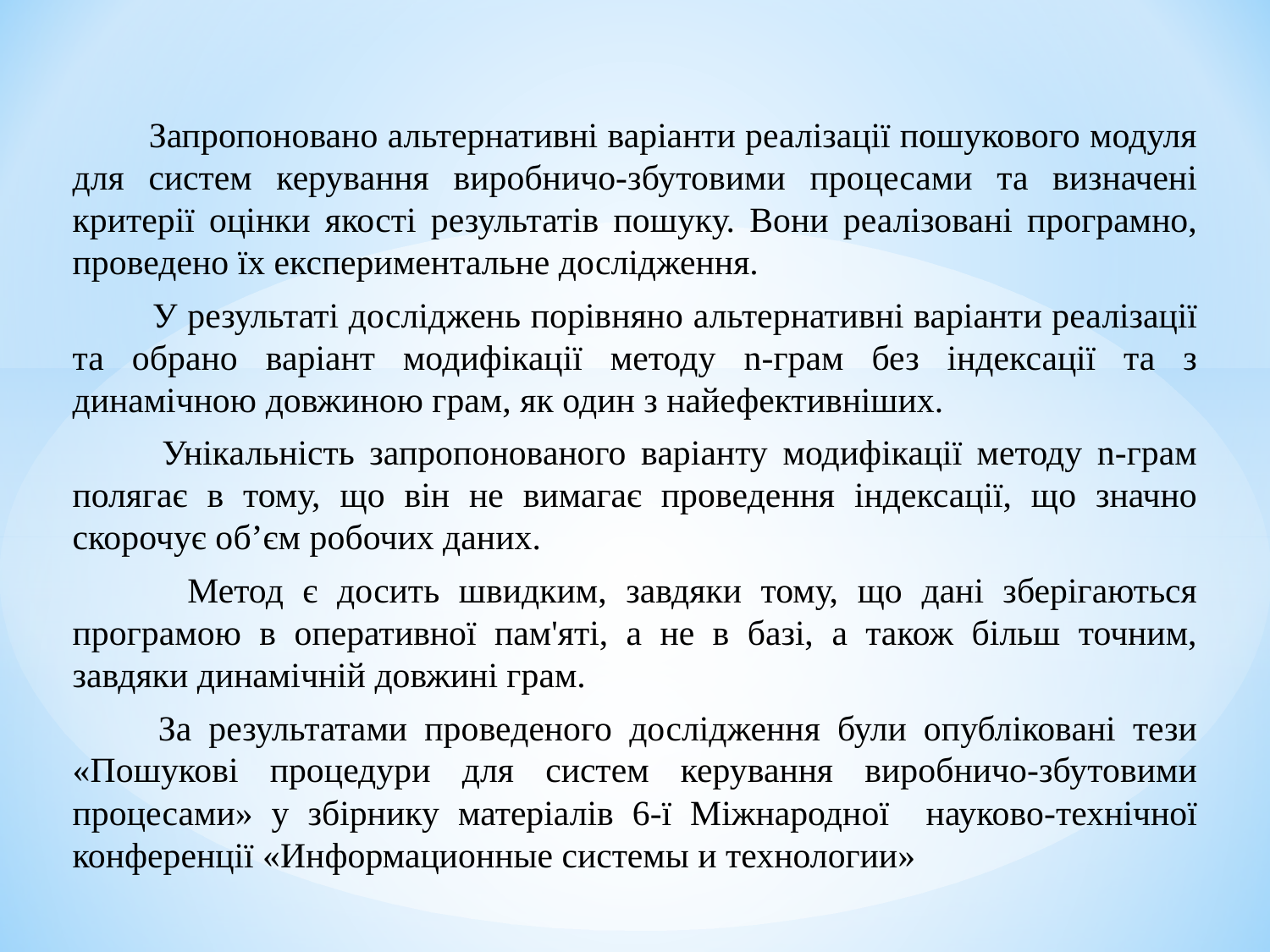

Запропоновано альтернативні варіанти реалізації пошукового модуля для систем керування виробничо-збутовими процесами та визначені критерії оцінки якості результатів пошуку. Вони реалізовані програмно, проведено їх експериментальне дослідження.
        У результаті досліджень порівняно альтернативні варіанти реалізації та обрано варіант модифікації методу n-грам без індексації та з динамічною довжиною грам, як один з найефективніших.
      Унікальність запропонованого варіанту модифікації методу n-грам полягає в тому, що він не вимагає проведення індексації, що значно скорочує об’єм робочих даних.
      Метод є досить швидким, завдяки тому, що дані зберігаються програмою в оперативної пам'яті, а не в базі, а також більш точним, завдяки динамічній довжині грам.
     За результатами проведеного дослідження були опубліковані тези «Пошукові процедури для систем керування виробничо-збутовими процесами» у збірнику матеріалів 6-ї Міжнародної  науково-технічної конференції «Информационные системы и технологии»